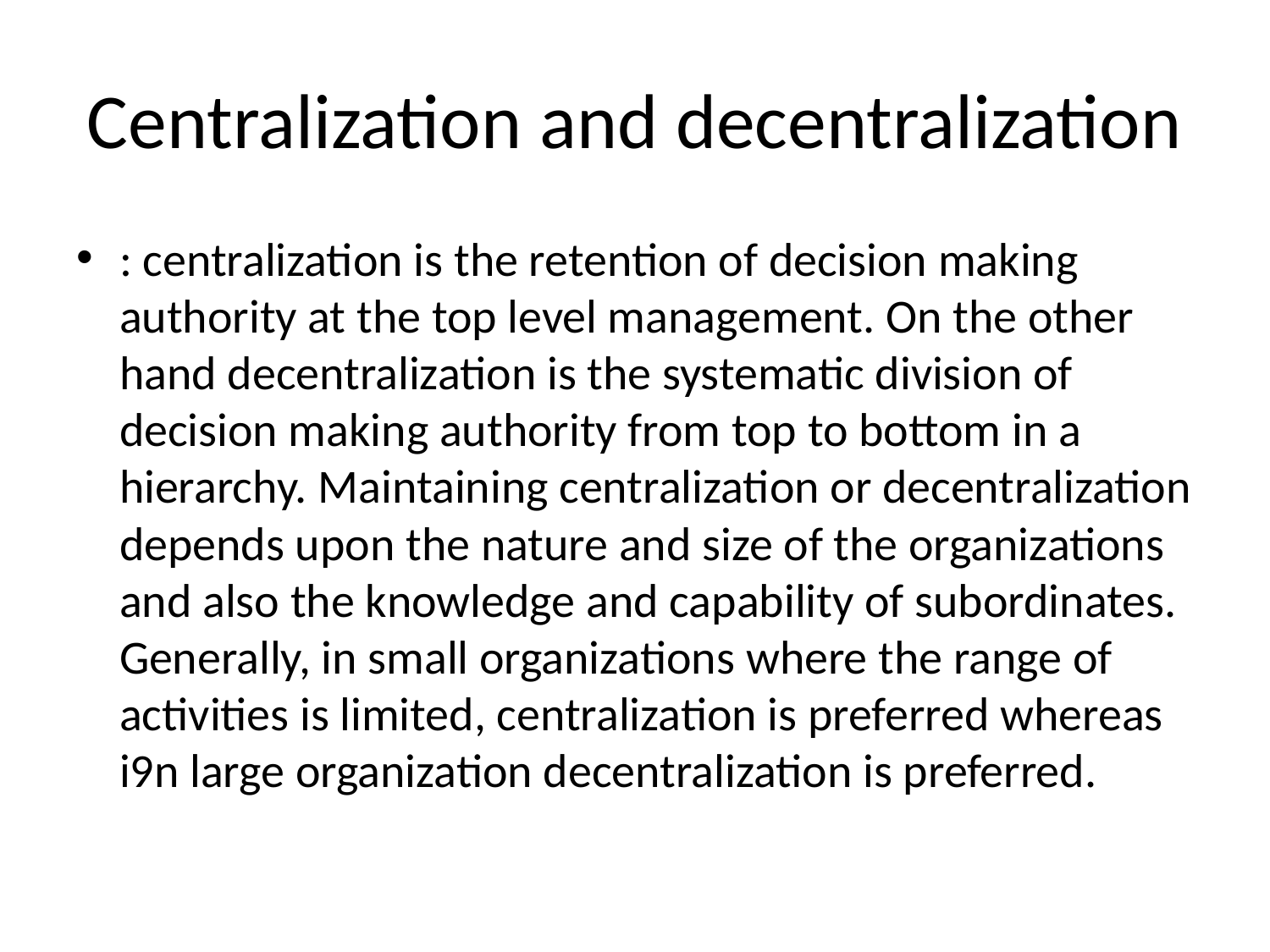

# Centralization and decentralization
: centralization is the retention of decision making authority at the top level management. On the other hand decentralization is the systematic division of decision making authority from top to bottom in a hierarchy. Maintaining centralization or decentralization depends upon the nature and size of the organizations and also the knowledge and capability of subordinates. Generally, in small organizations where the range of activities is limited, centralization is preferred whereas i9n large organization decentralization is preferred.